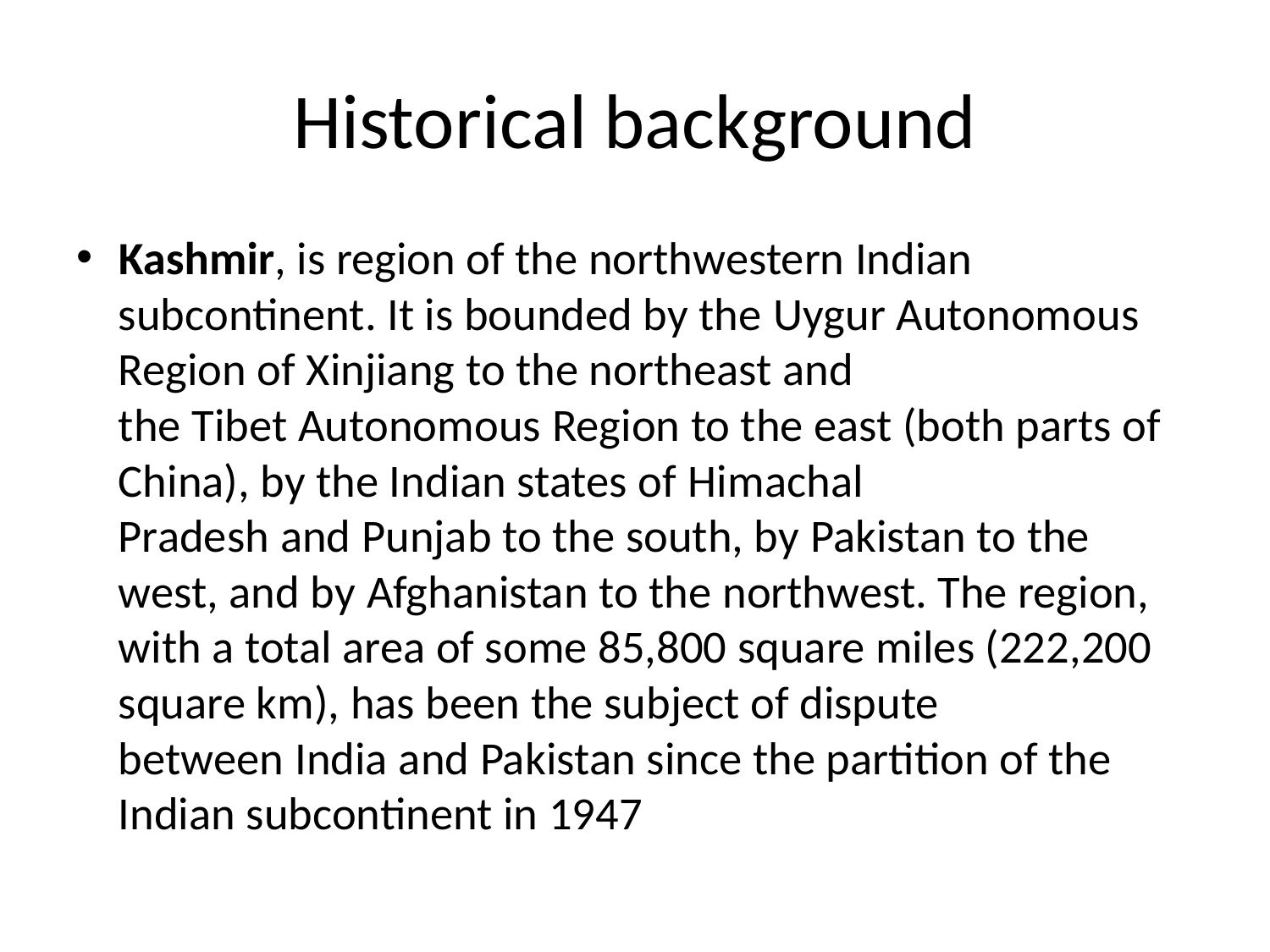

# Historical background
Kashmir, is region of the northwestern Indian subcontinent. It is bounded by the Uygur Autonomous Region of Xinjiang to the northeast and the Tibet Autonomous Region to the east (both parts of China), by the Indian states of Himachal Pradesh and Punjab to the south, by Pakistan to the west, and by Afghanistan to the northwest. The region, with a total area of some 85,800 square miles (222,200 square km), has been the subject of dispute between India and Pakistan since the partition of the Indian subcontinent in 1947